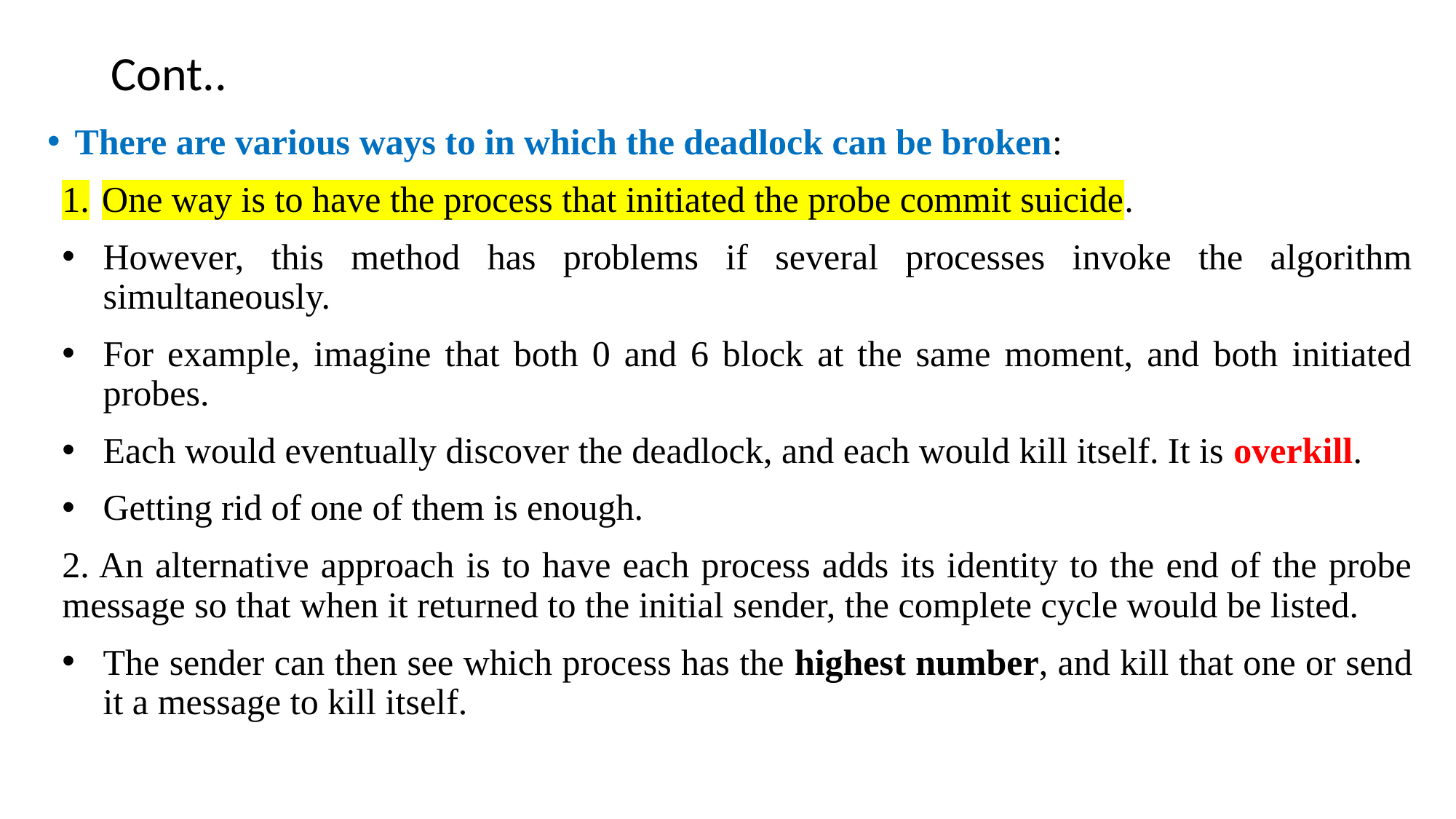

# Cont..
There are various ways to in which the deadlock can be broken:
One way is to have the process that initiated the probe commit suicide.
However, this method has problems if several processes invoke the algorithm simultaneously.
For example, imagine that both 0 and 6 block at the same moment, and both initiated probes.
Each would eventually discover the deadlock, and each would kill itself. It is overkill.
Getting rid of one of them is enough.
2. An alternative approach is to have each process adds its identity to the end of the probe message so that when it returned to the initial sender, the complete cycle would be listed.
The sender can then see which process has the highest number, and kill that one or send it a message to kill itself.